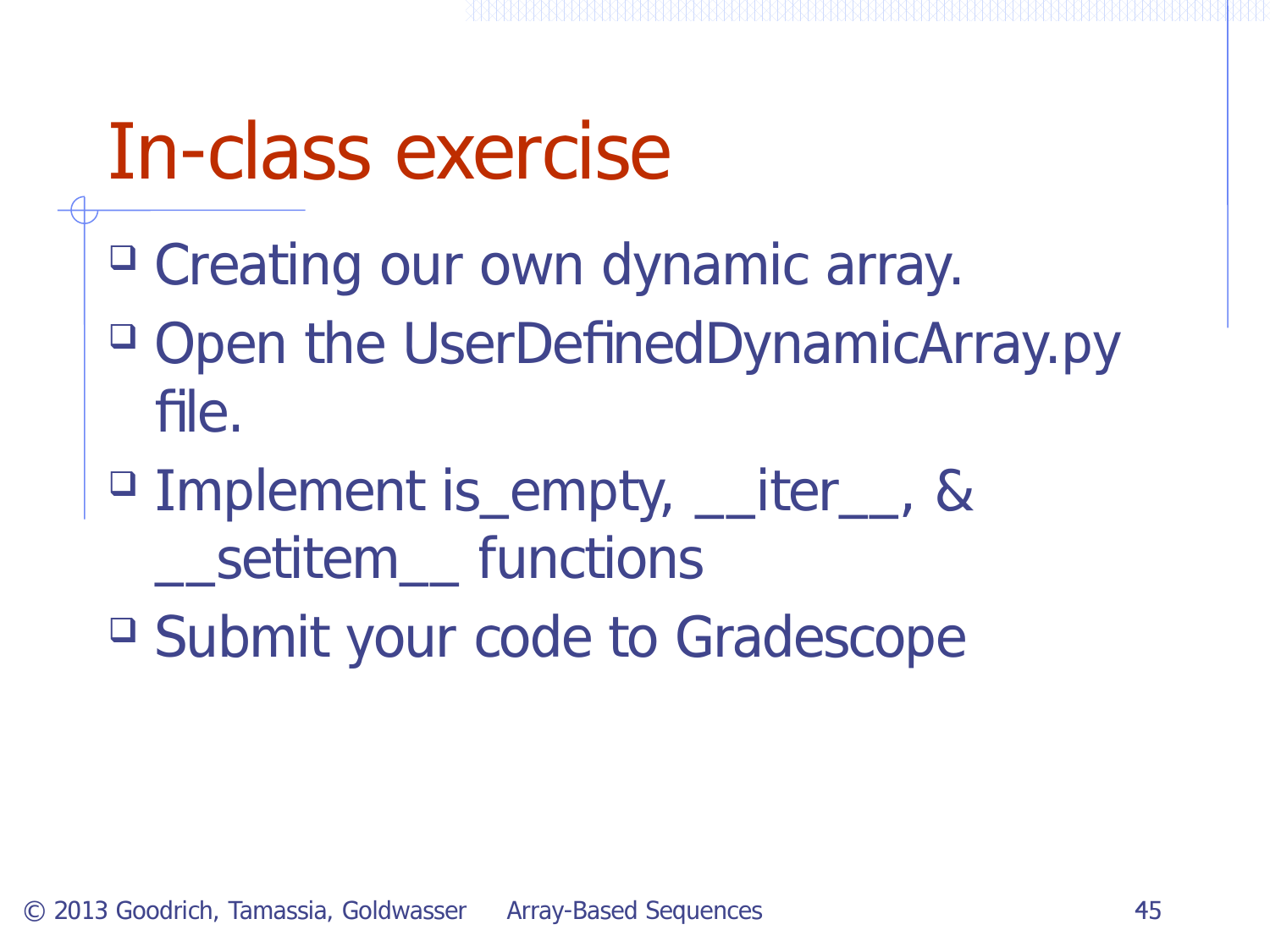

# In-class exercise
Creating our own dynamic array.
Open the UserDefinedDynamicArray.py file.
Implement is_empty, __iter__, & __setitem__ functions
Submit your code to Gradescope

© 2013 Goodrich, Tamassia, Goldwasser
Array-Based Sequences
45